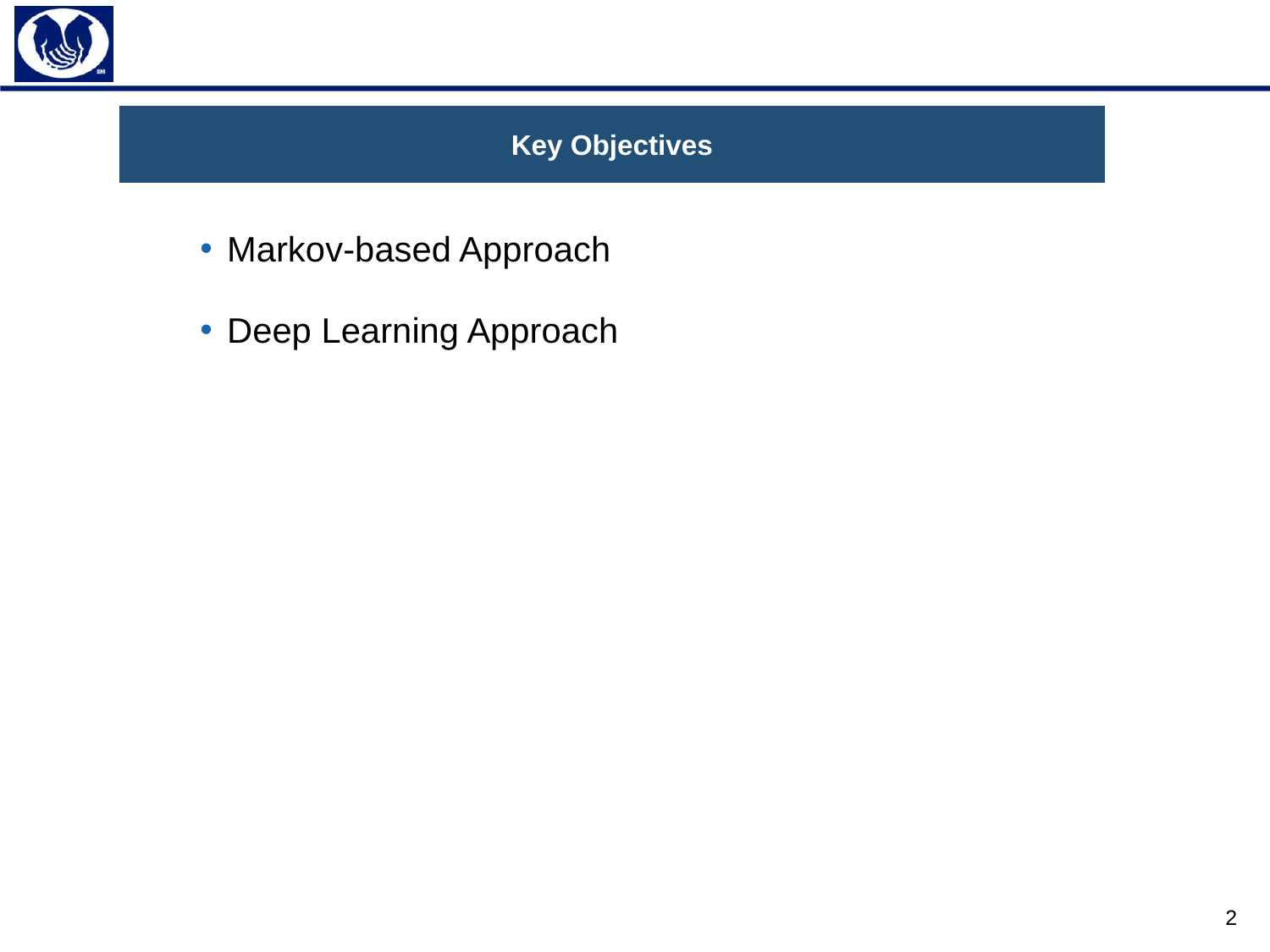

#
Key Objectives
Markov-based Approach
Deep Learning Approach
2